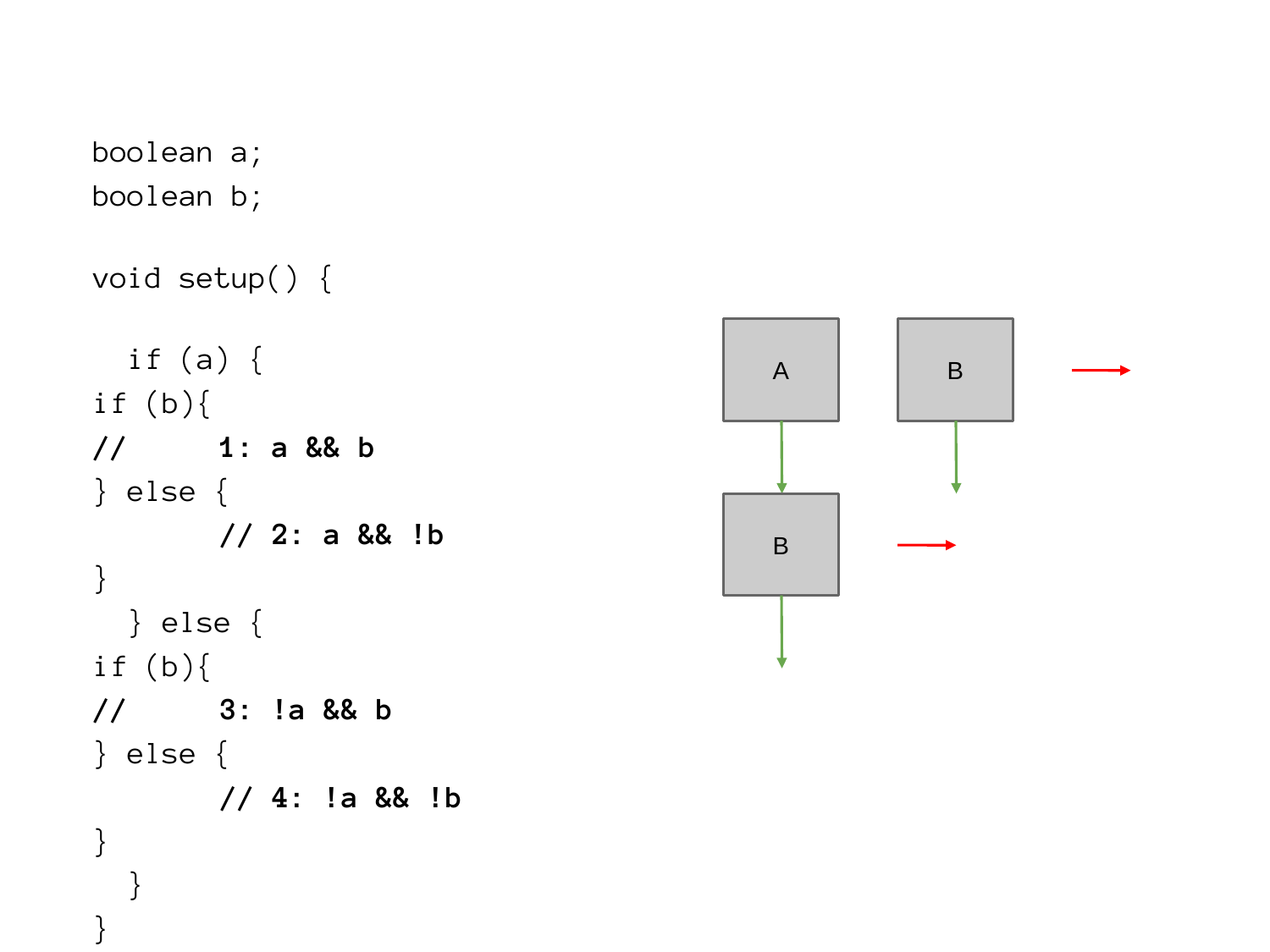

boolean a;
boolean b;

void setup() {

  if (a) {
if (b){
//	1: a && b
} else {
	// 2: a && !b
}
  } else {
if (b){
//	3: !a && b
} else {
	// 4: !a && !b
}
  }
}

A
B

B